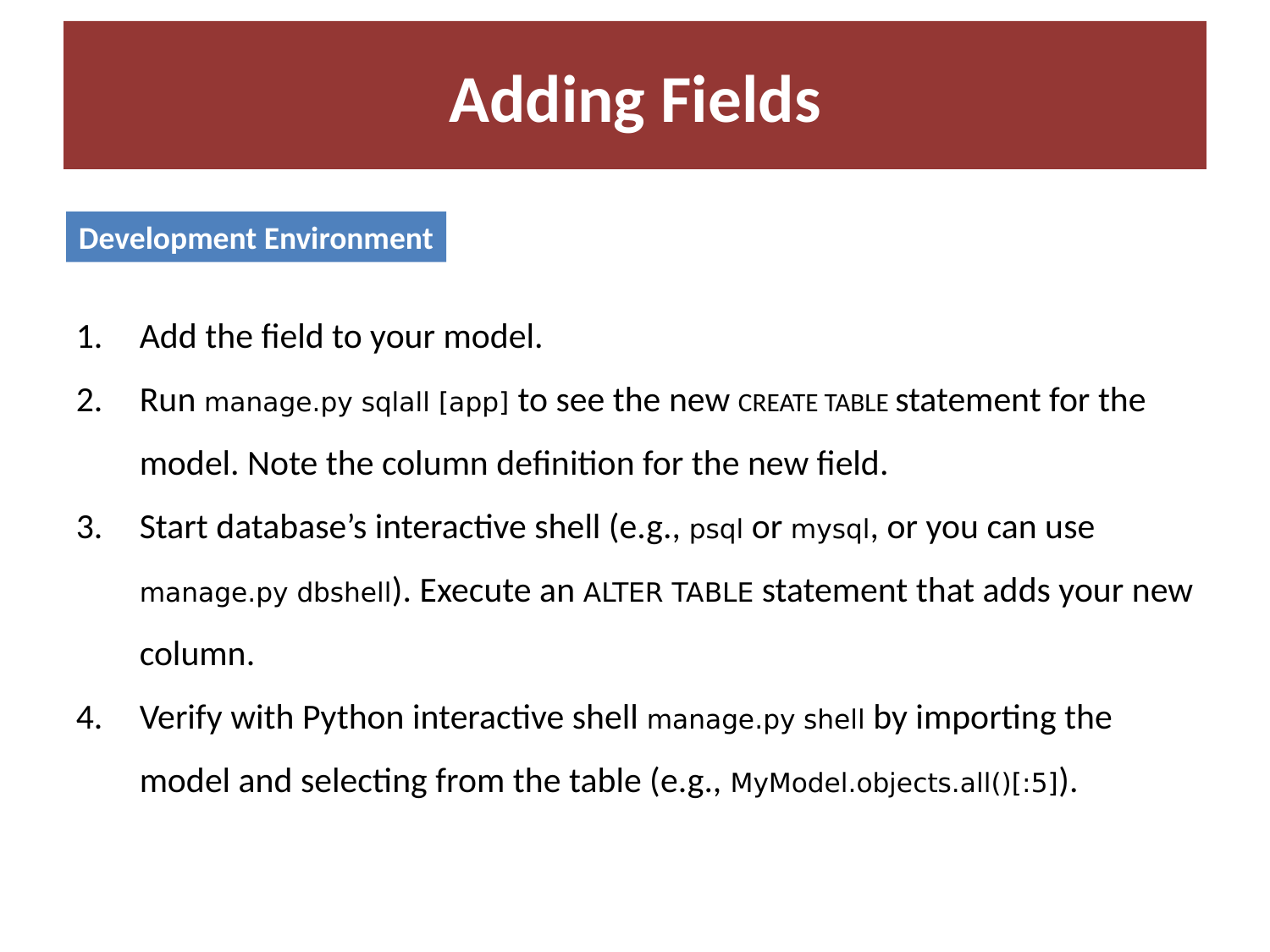

# Adding Fields
Development Environment
Add the field to your model.
Run manage.py sqlall [app] to see the new CREATE TABLE statement for the model. Note the column definition for the new field.
Start database’s interactive shell (e.g., psql or mysql, or you can use manage.py dbshell). Execute an ALTER TABLE statement that adds your new column.
Verify with Python interactive shell manage.py shell by importing the model and selecting from the table (e.g., MyModel.objects.all()[:5]).